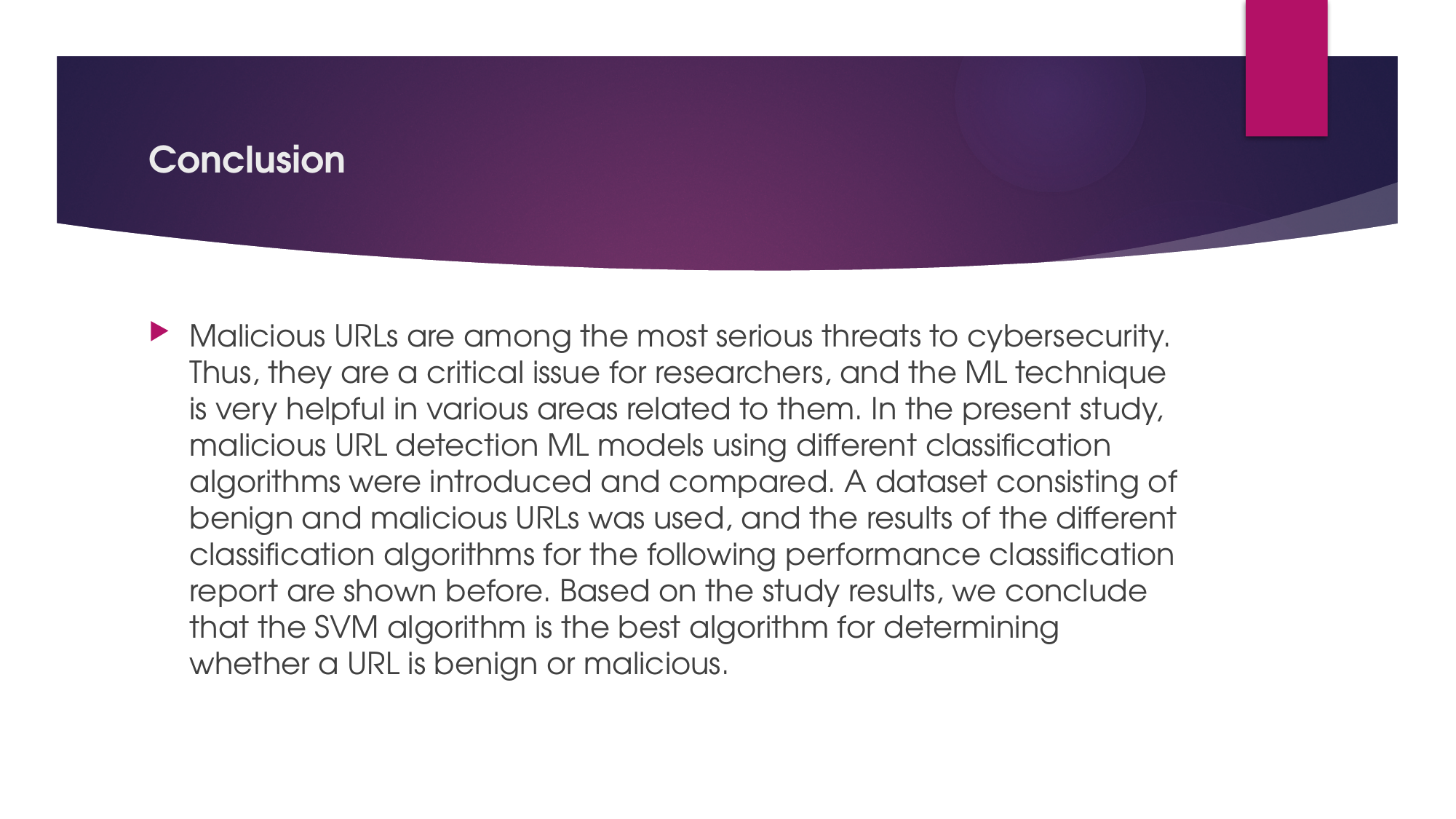

# Conclusion
Malicious URLs are among the most serious threats to cybersecurity. Thus, they are a critical issue for researchers, and the ML technique is very helpful in various areas related to them. In the present study, malicious URL detection ML models using different classification algorithms were introduced and compared. A dataset consisting of benign and malicious URLs was used, and the results of the different classification algorithms for the following performance classification report are shown before. Based on the study results, we conclude that the SVM algorithm is the best algorithm for determining whether a URL is benign or malicious.